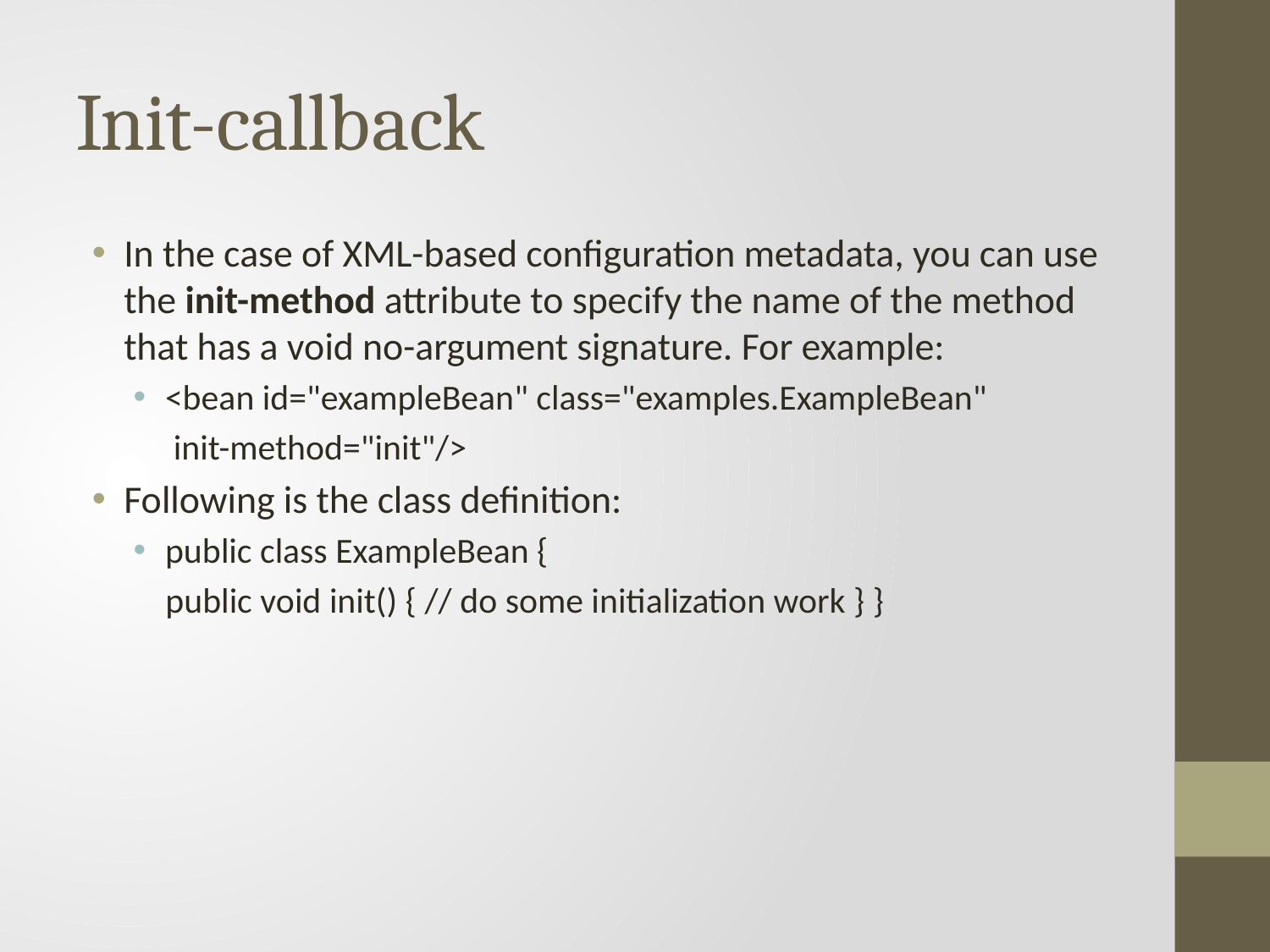

# Init-callback
In the case of XML-based configuration metadata, you can use the init-method attribute to specify the name of the method that has a void no-argument signature. For example:
<bean id="exampleBean" class="examples.ExampleBean"
     init-method="init"/>
Following is the class definition:
public class ExampleBean {
    public void init() { // do some initialization work } }